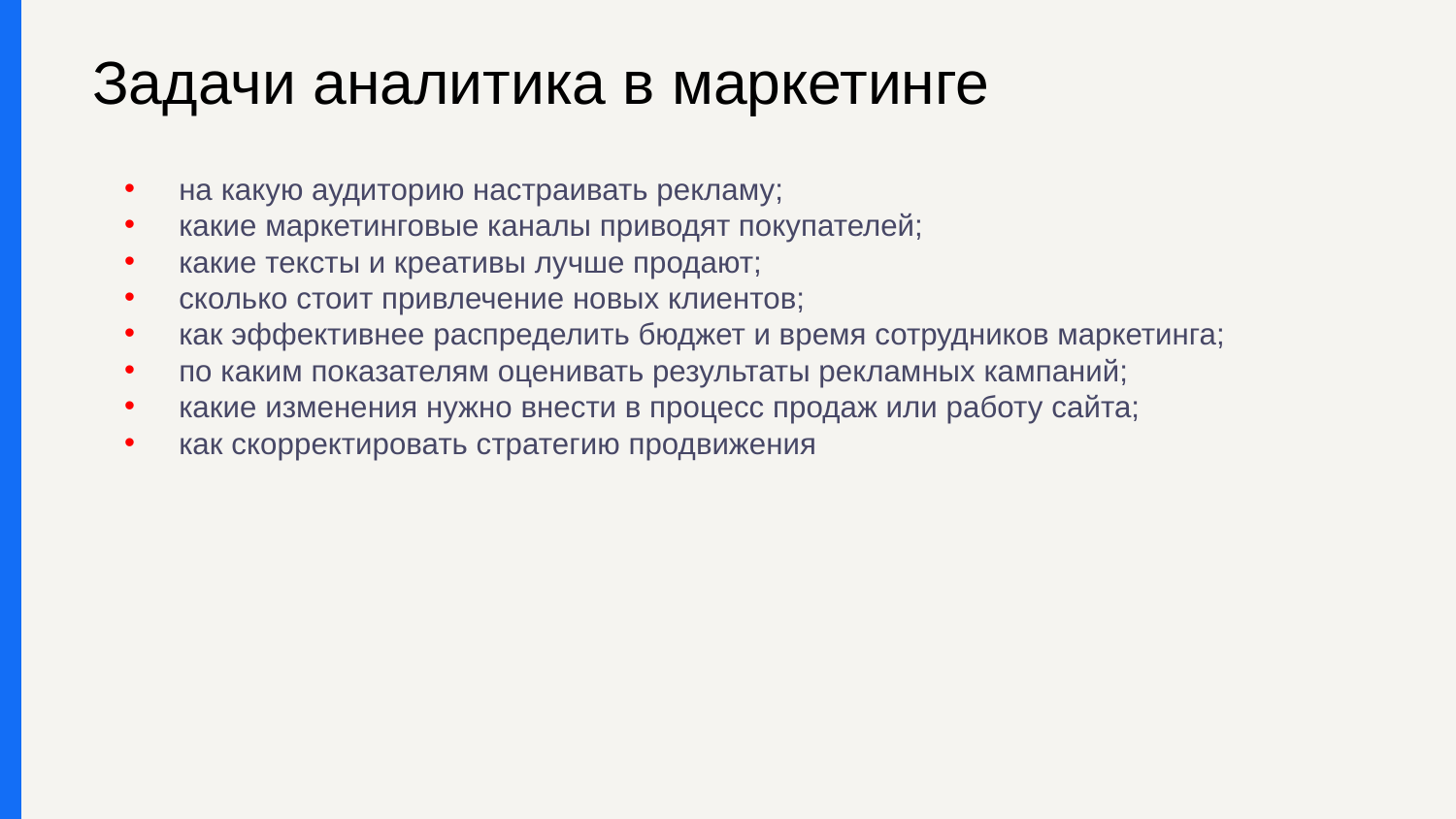

# Задачи аналитика в маркетинге
на какую аудиторию настраивать рекламу;
какие маркетинговые каналы приводят покупателей;
какие тексты и креативы лучше продают;
сколько стоит привлечение новых клиентов;
как эффективнее распределить бюджет и время сотрудников маркетинга;
по каким показателям оценивать результаты рекламных кампаний;
какие изменения нужно внести в процесс продаж или работу сайта;
как скорректировать стратегию продвижения